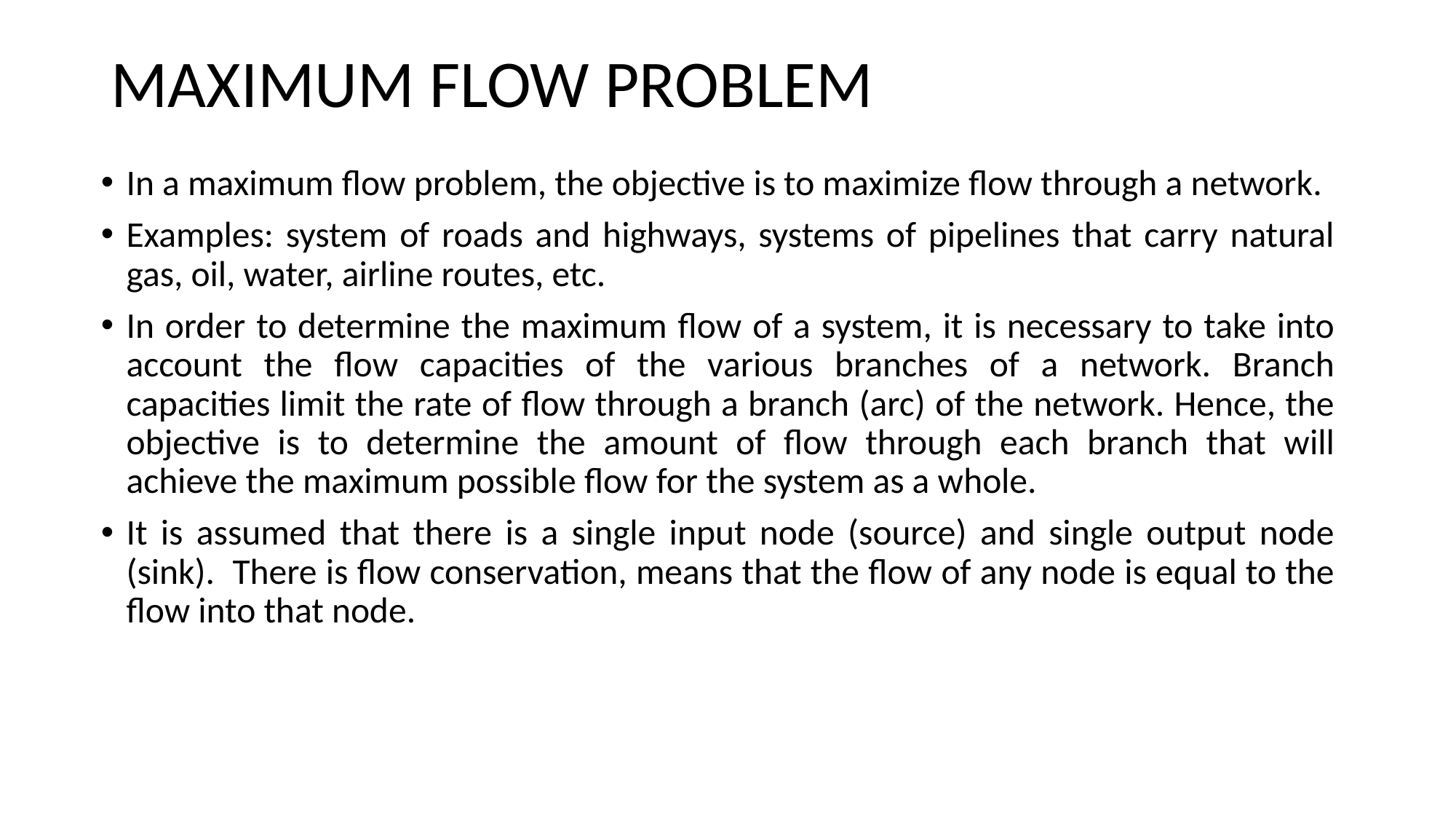

# MAXIMUM FLOW PROBLEM
In a maximum flow problem, the objective is to maximize flow through a network.
Examples: system of roads and highways, systems of pipelines that carry natural gas, oil, water, airline routes, etc.
In order to determine the maximum flow of a system, it is necessary to take into account the flow capacities of the various branches of a network. Branch capacities limit the rate of flow through a branch (arc) of the network. Hence, the objective is to determine the amount of flow through each branch that will achieve the maximum possible flow for the system as a whole.
It is assumed that there is a single input node (source) and single output node (sink).  There is flow conservation, means that the flow of any node is equal to the flow into that node.